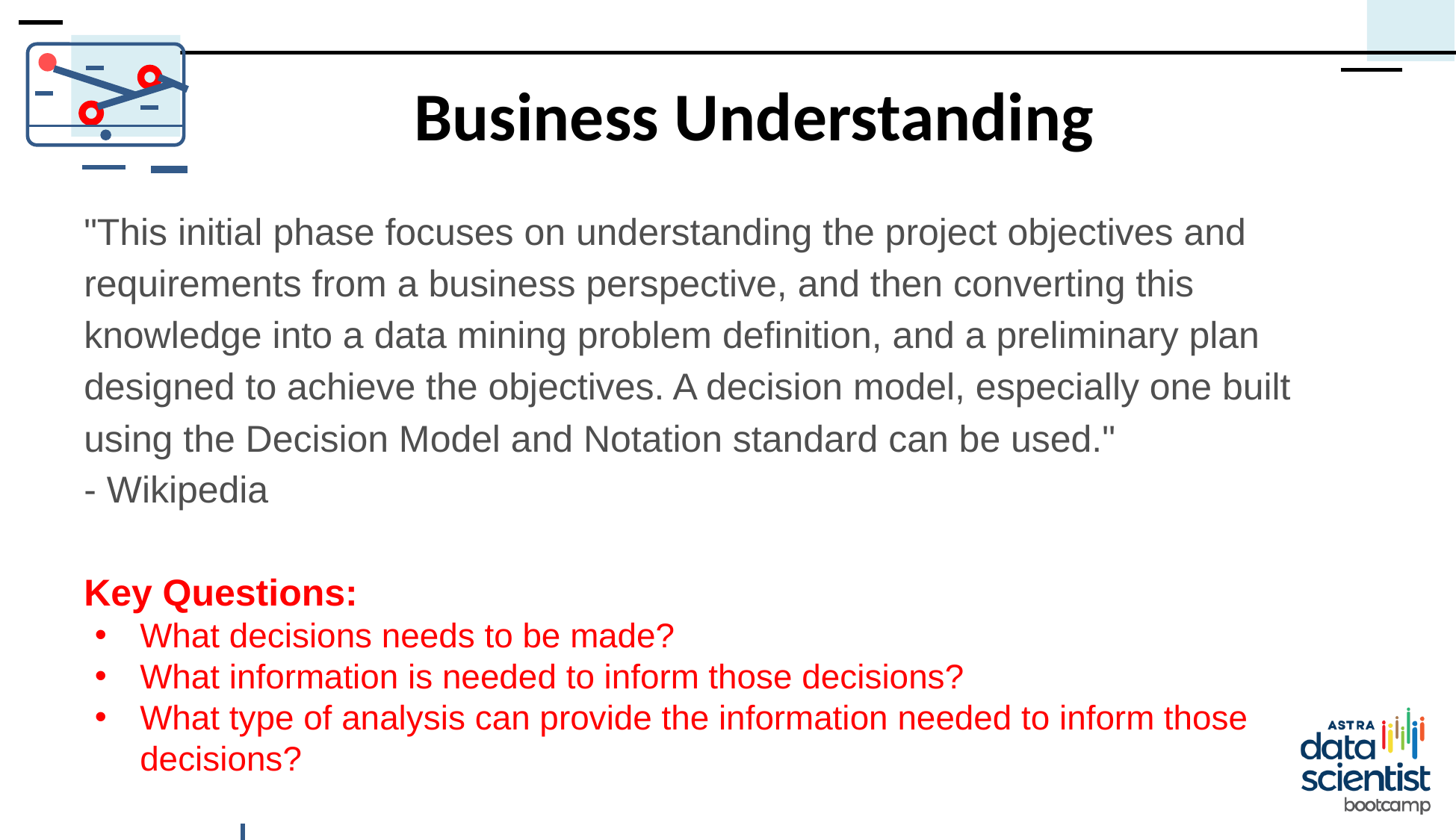

# Business Understanding
"This initial phase focuses on understanding the project objectives and requirements from a business perspective, and then converting this knowledge into a data mining problem definition, and a preliminary plan designed to achieve the objectives. A decision model, especially one built using the Decision Model and Notation standard can be used."
- Wikipedia

Key Questions:
What decisions needs to be made?
What information is needed to inform those decisions?
What type of analysis can provide the information needed to inform those decisions?